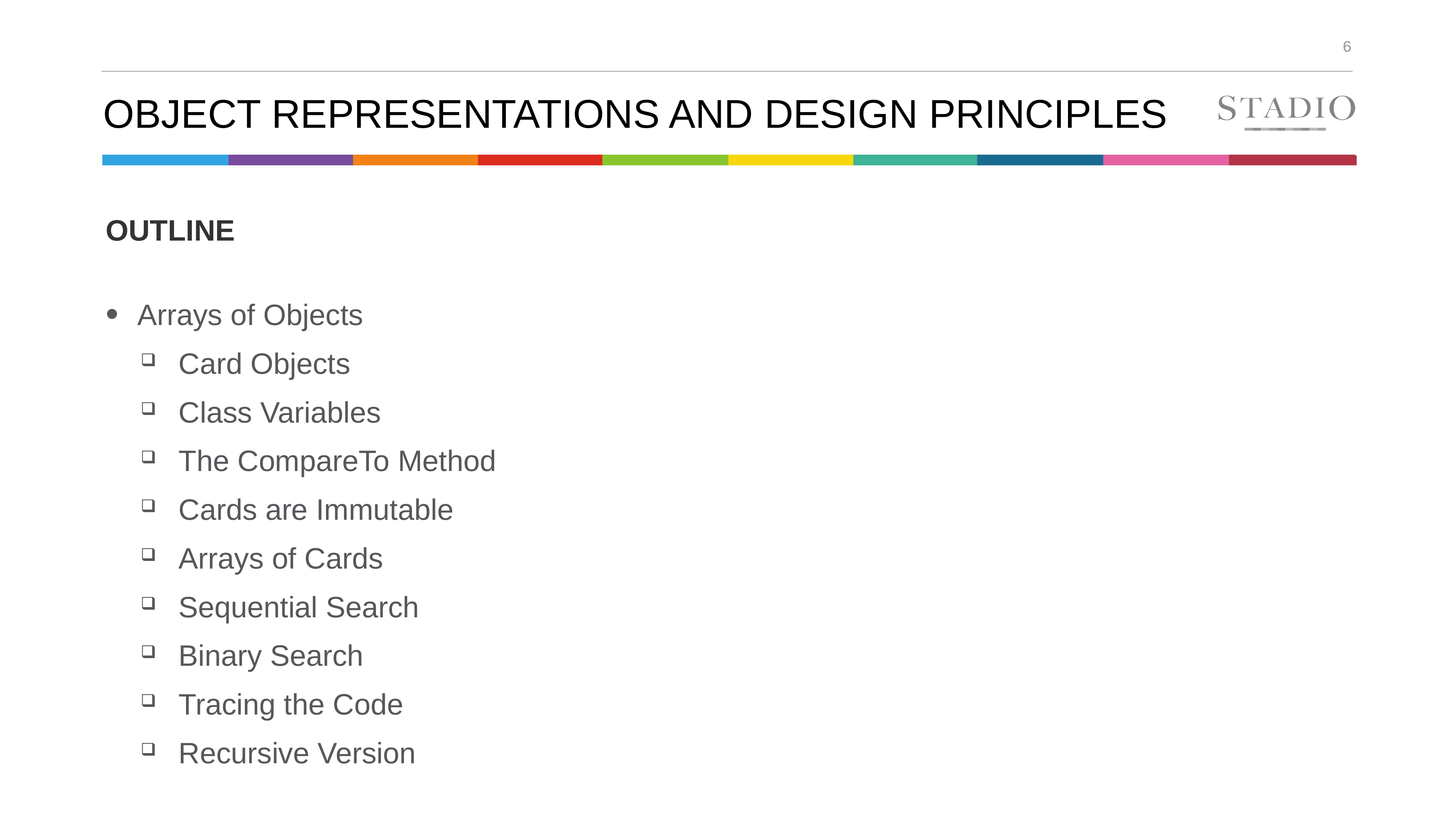

# Object Representations and Design Principles

OUTLINE

Arrays of Objects
Card Objects
Class Variables
The CompareTo Method
Cards are Immutable
Arrays of Cards
Sequential Search
Binary Search
Tracing the Code
Recursive Version